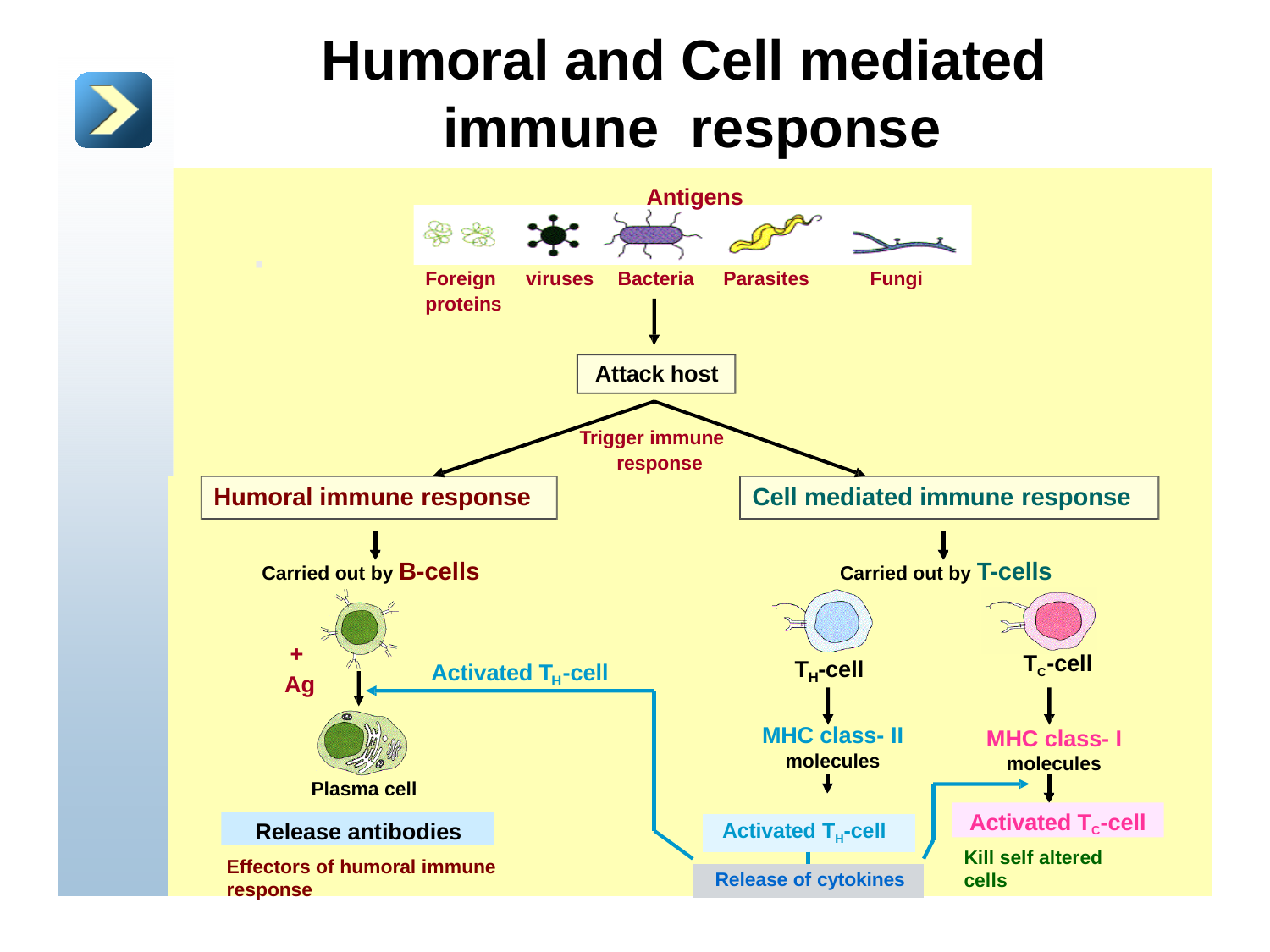

# Humoral and Cell mediated immune  response

Antigens

Foreign  proteins
viruses
Bacteria
Parasites
Fungi

Attack host

Trigger immune  response

Humoral immune response
Cell mediated immune response

Carried out by B-cells
Carried out by T-cells

+
Ag
TC-cell
T -cell
Activated T -cell
H

H

MHC class- II molecules
MHC class- I molecules

Plasma cell

Activated TC-cell
Release antibodies
|  | Activated TH-cell |  |  |
| --- | --- | --- | --- |
|  |  |  |  |
| Release of cytokines |  |  |  |

Kill self altered cells
Effectors of humoral immune response